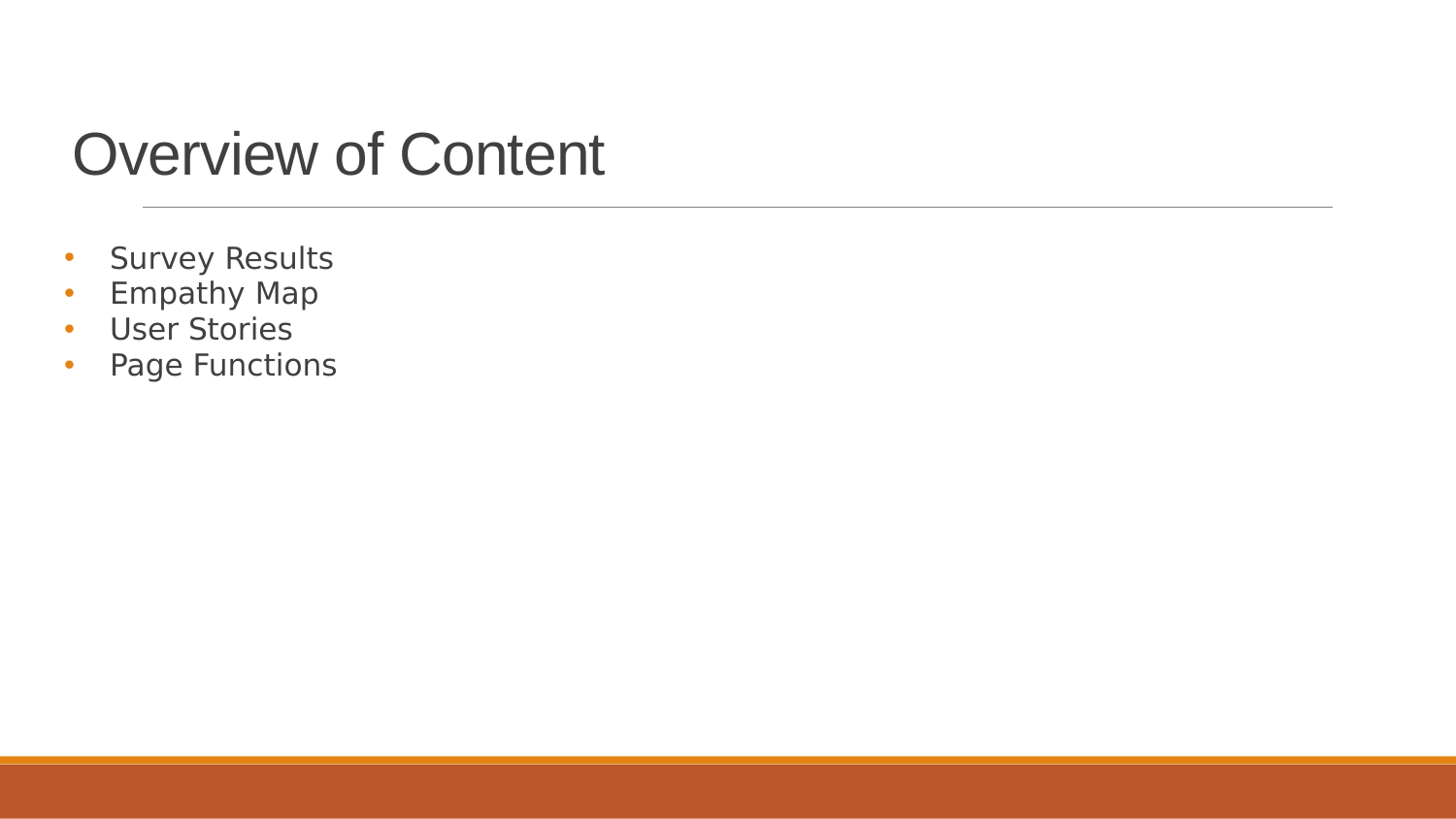

# Overview of Content
Survey Results
Empathy Map
User Stories
Page Functions